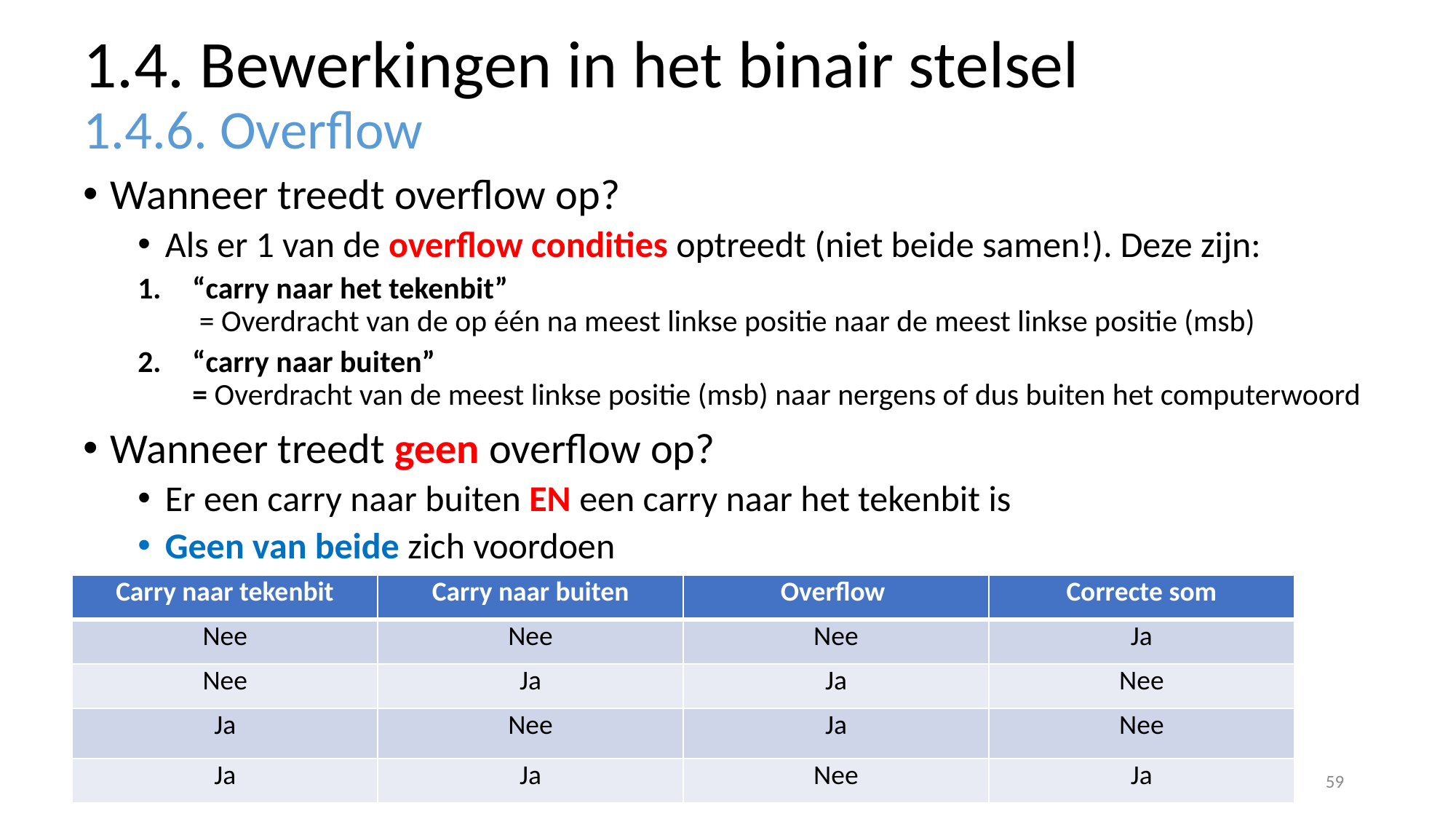

# 1.4. Bewerkingen in het binair stelsel 1.4.6. Overflow
Wanneer treedt overflow op?
Als er 1 van de overflow condities optreedt (niet beide samen!). Deze zijn:
“carry naar het tekenbit”
 = Overdracht van de op één na meest linkse positie naar de meest linkse positie (msb)
“carry naar buiten”
= Overdracht van de meest linkse positie (msb) naar nergens of dus buiten het computerwoord
Wanneer treedt geen overflow op?
Er een carry naar buiten EN een carry naar het tekenbit is
Geen van beide zich voordoen

| Carry naar tekenbit | Carry naar buiten | Overflow | Correcte som |
| --- | --- | --- | --- |
| Nee | Nee | Nee | Ja |
| Nee | Ja | Ja | Nee |
| Ja | Nee | Ja | Nee |
| Ja | Ja | Nee | Ja |
59